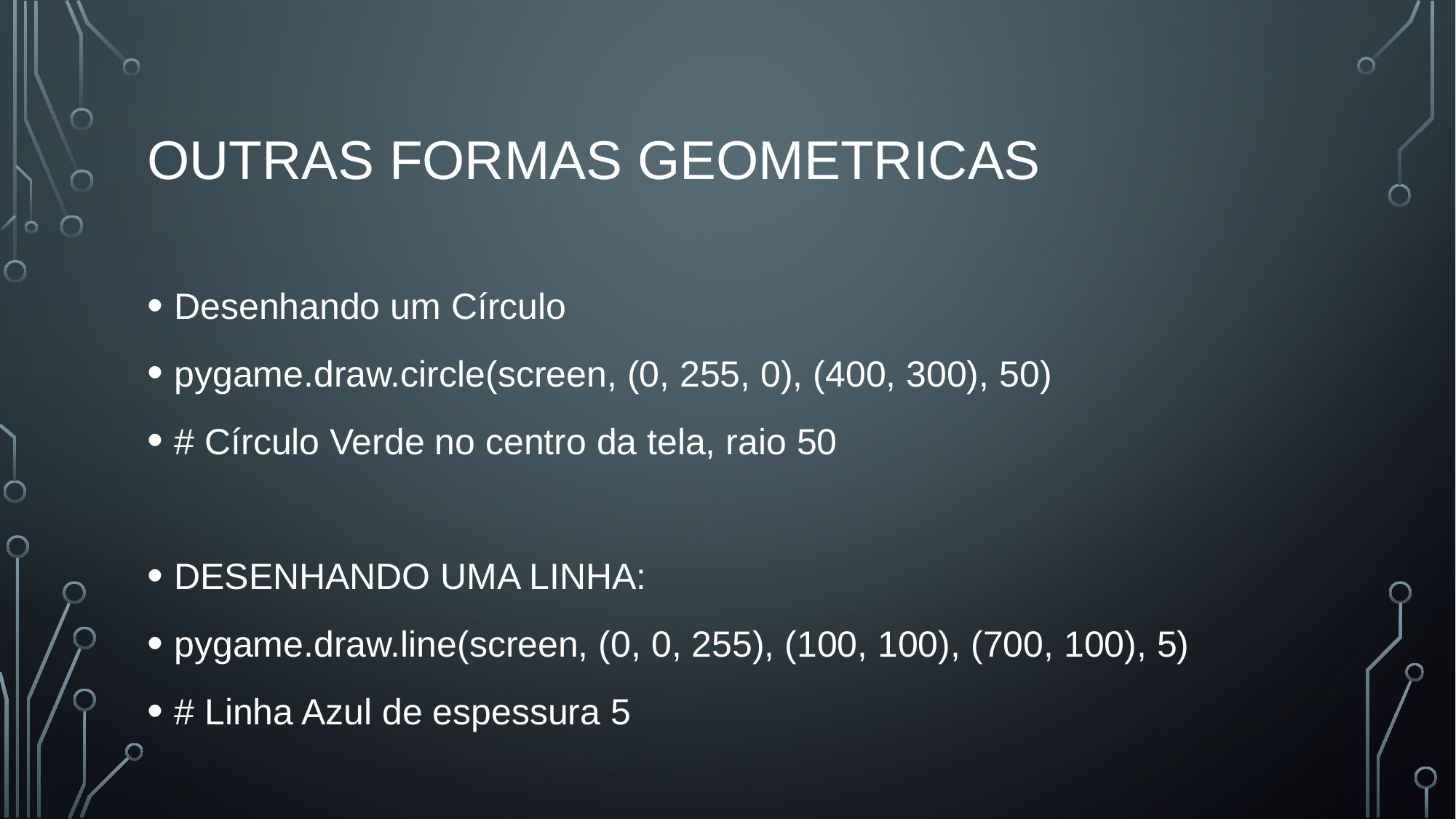

# Outras formas geometricas
Desenhando um Círculo
pygame.draw.circle(screen, (0, 255, 0), (400, 300), 50)
# Círculo Verde no centro da tela, raio 50

DESENHANDO UMA LINHA:
pygame.draw.line(screen, (0, 0, 255), (100, 100), (700, 100), 5)
# Linha Azul de espessura 5